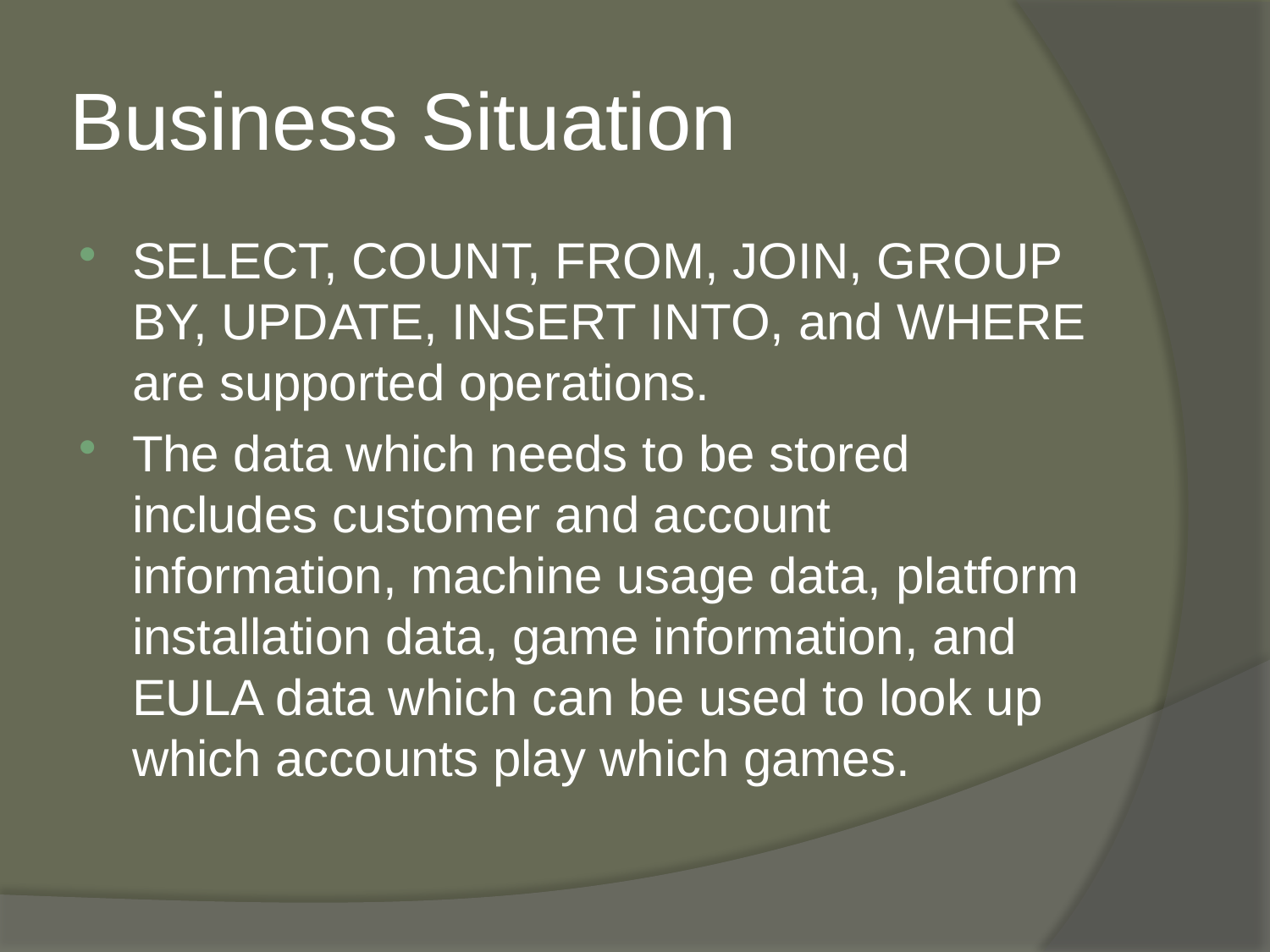

# Business Situation
SELECT, COUNT, FROM, JOIN, GROUP BY, UPDATE, INSERT INTO, and WHERE are supported operations.
The data which needs to be stored includes customer and account information, machine usage data, platform installation data, game information, and EULA data which can be used to look up which accounts play which games.